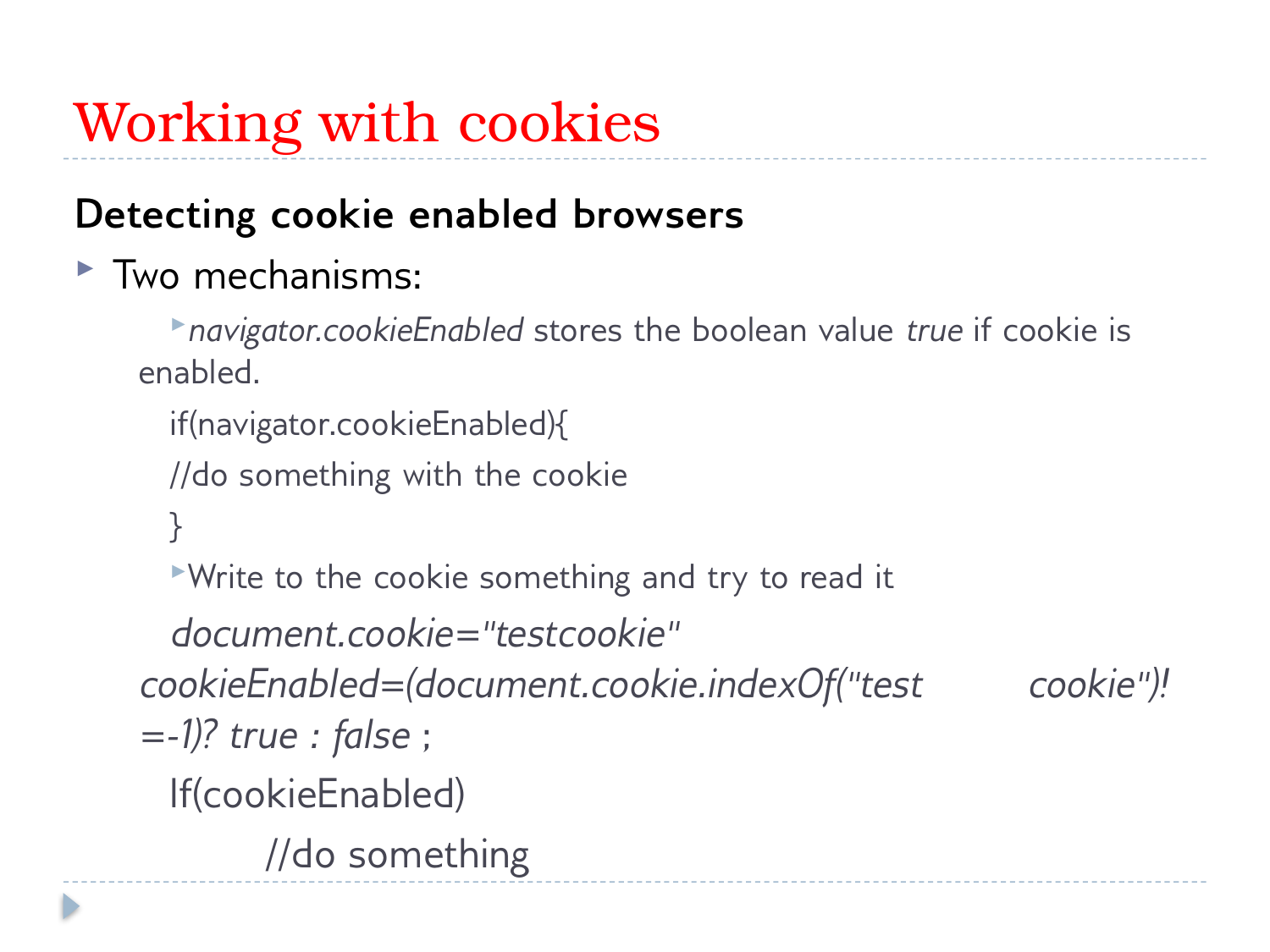

# Working with cookies
Detecting cookie enabled browsers
Two mechanisms:
navigator.cookieEnabled stores the boolean value true if cookie is enabled.
if(navigator.cookieEnabled){
//do something with the cookie
}
Write to the cookie something and try to read it
document.cookie="testcookie" cookieEnabled=(document.cookie.indexOf("test	cookie")!=-1)? true : false ;
If(cookieEnabled)
	//do something